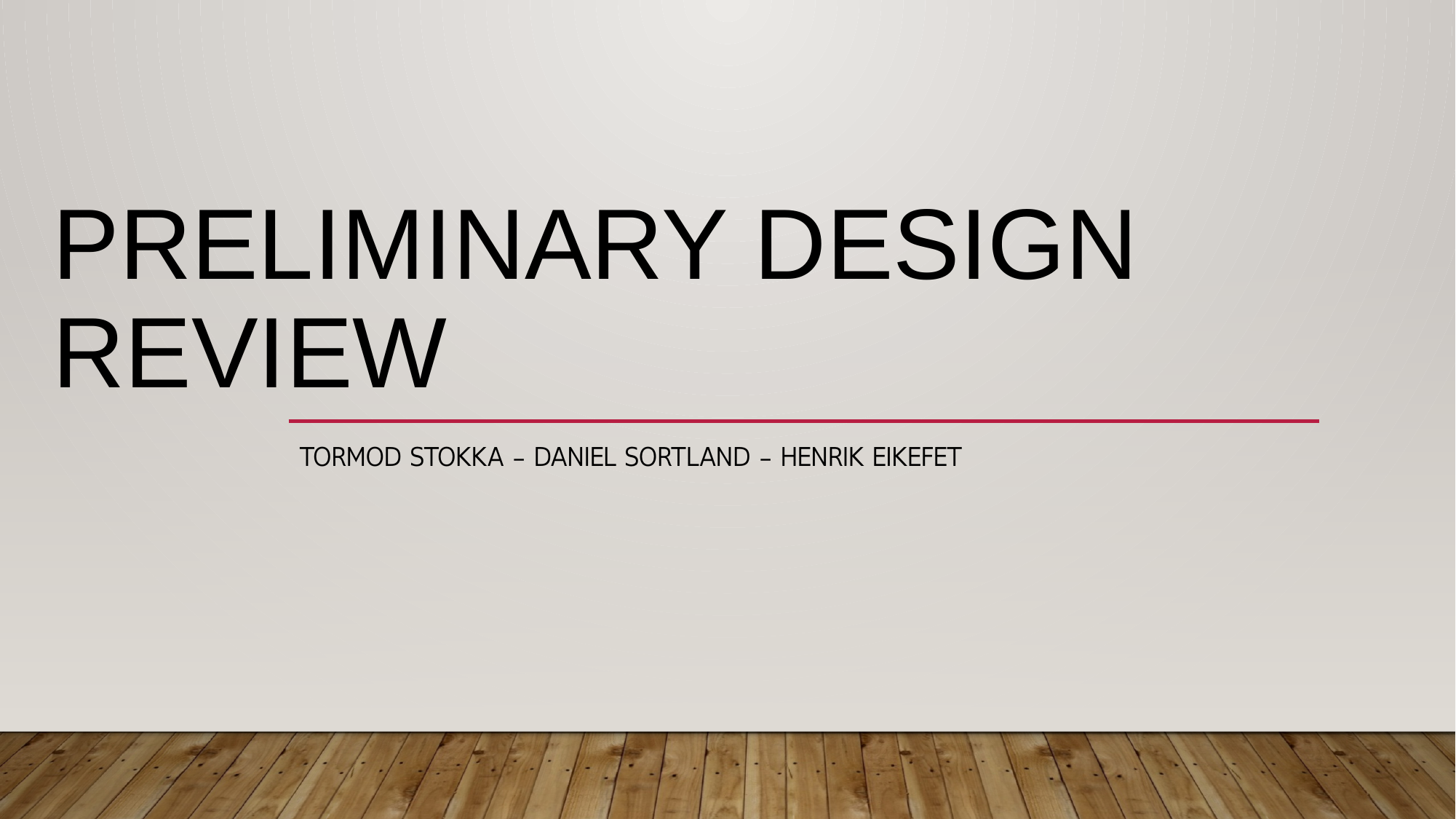

# Preliminary Design Review
Tormod Stokka – Daniel Sortland – Henrik Eikefet